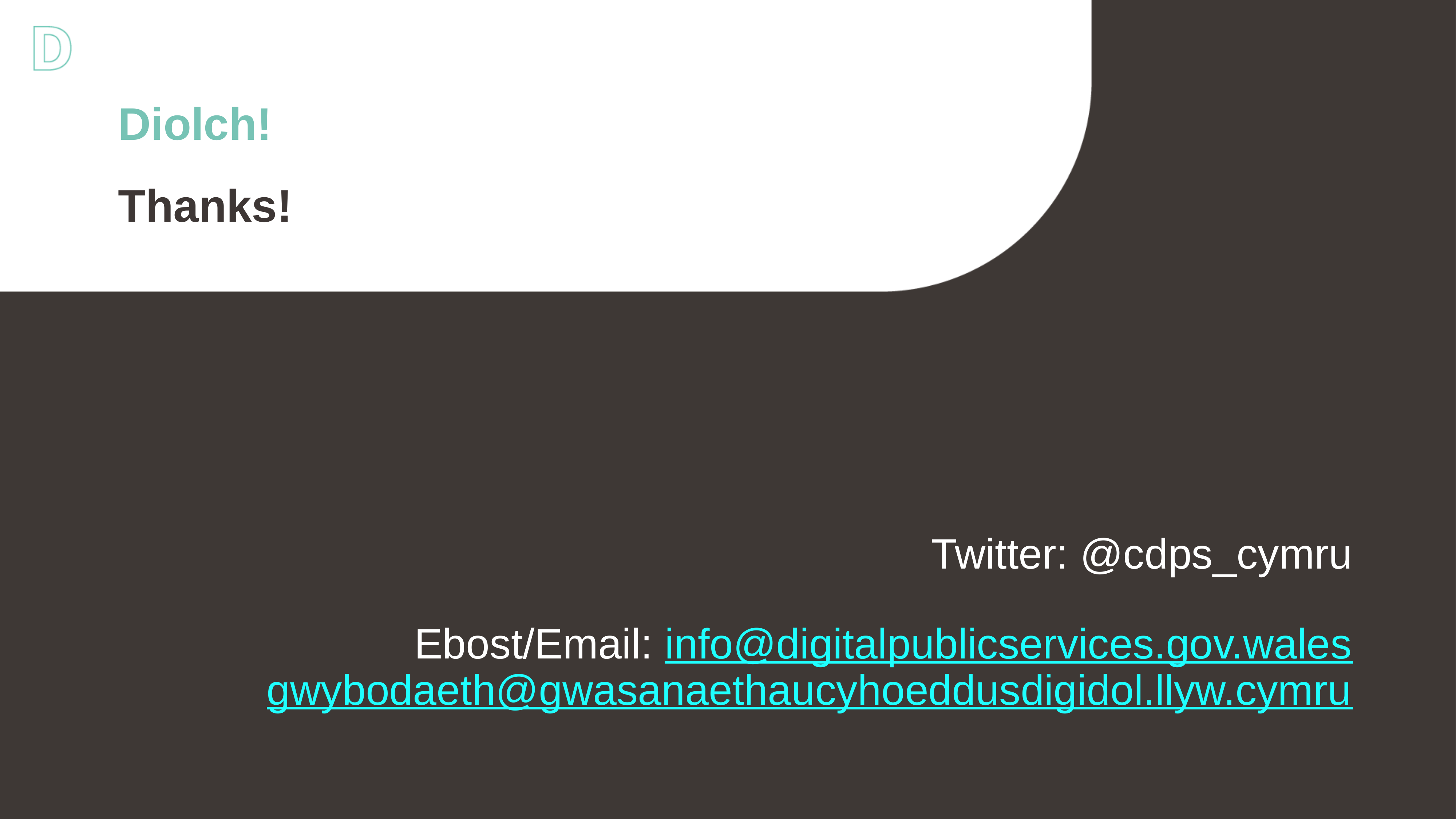

# Diolch! Thanks!

Twitter: @cdps_cymru
Ebost/Email: info@digitalpublicservices.gov.wales
gwybodaeth@gwasanaethaucyhoeddusdigidol.llyw.cymru